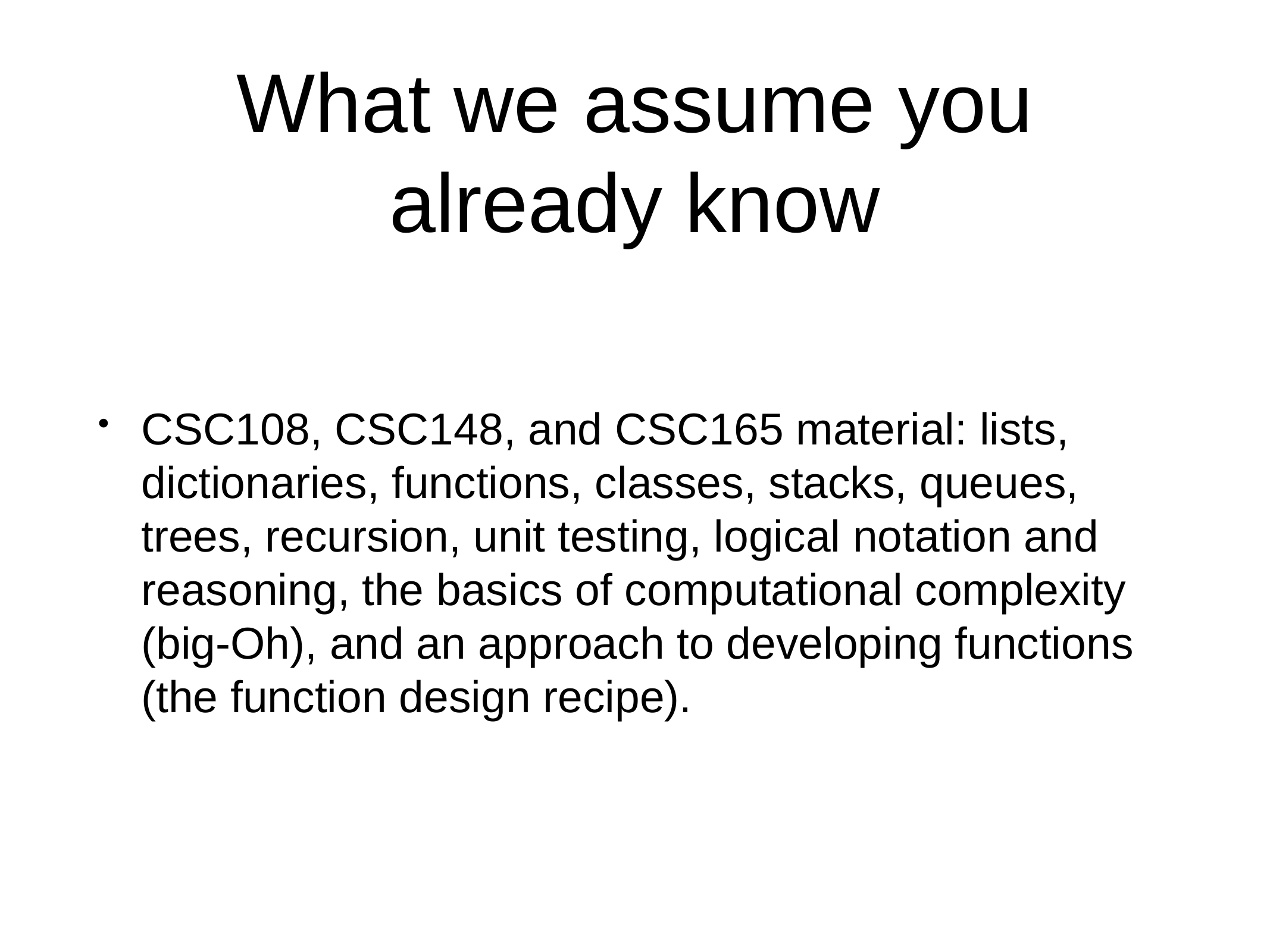

# What we assume you already know
CSC108, CSC148, and CSC165 material: lists, dictionaries, functions, classes, stacks, queues, trees, recursion, unit testing, logical notation and reasoning, the basics of computational complexity (big-Oh), and an approach to developing functions (the function design recipe).